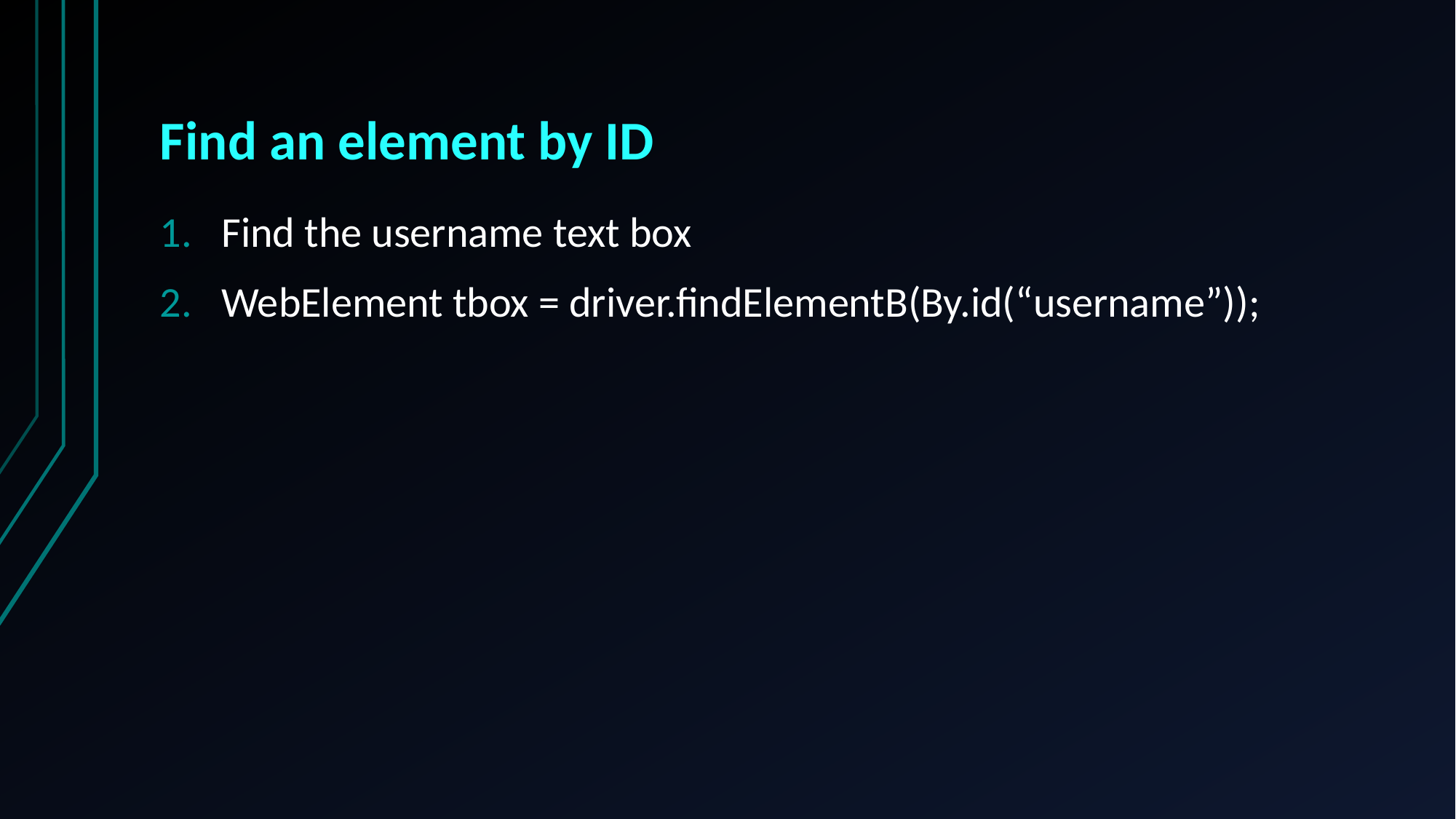

# Find an element by ID
Find the username text box
WebElement tbox = driver.findElementB(By.id(“username”));